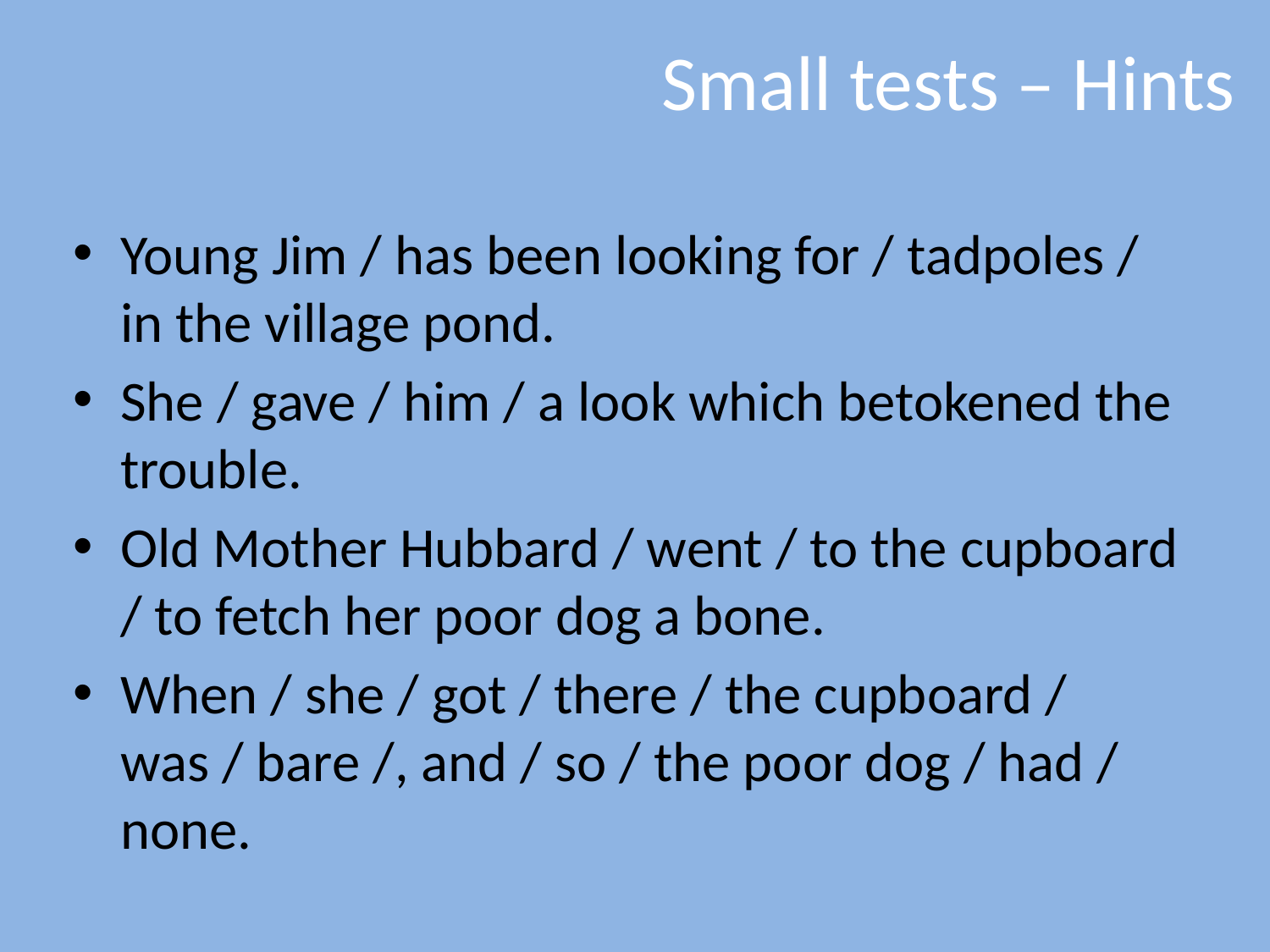

# Small tests – Hints
Young Jim / has been looking for / tadpoles / in the village pond.
She / gave / him / a look which betokened the trouble.
Old Mother Hubbard / went / to the cupboard / to fetch her poor dog a bone.
When / she / got / there / the cupboard / was / bare /, and / so / the poor dog / had / none.